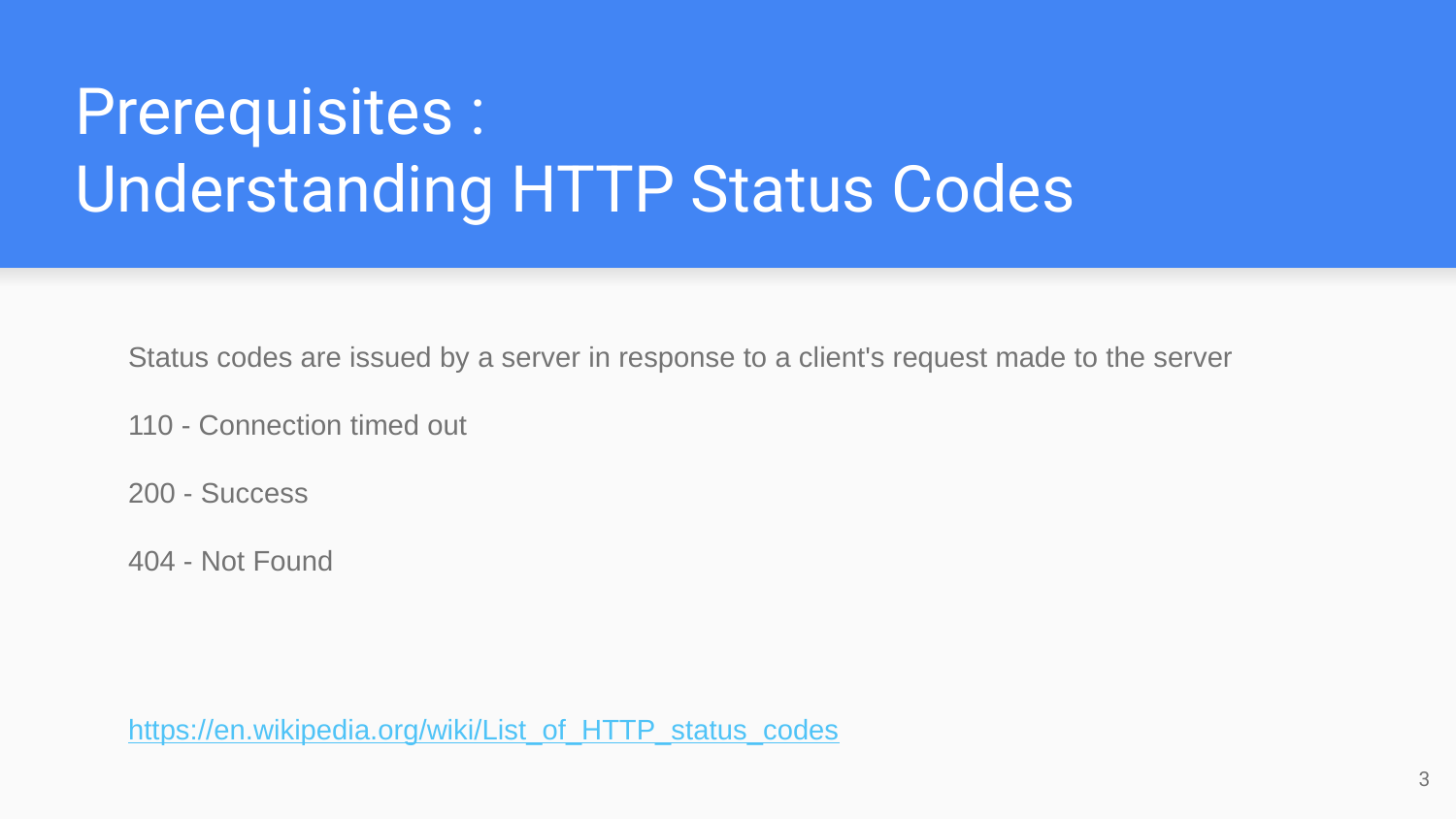

# Prerequisites :
Understanding HTTP Status Codes
Status codes are issued by a server in response to a client's request made to the server

110 - Connection timed out

200 - Success

404 - Not Found

https://en.wikipedia.org/wiki/List_of_HTTP_status_codes
3